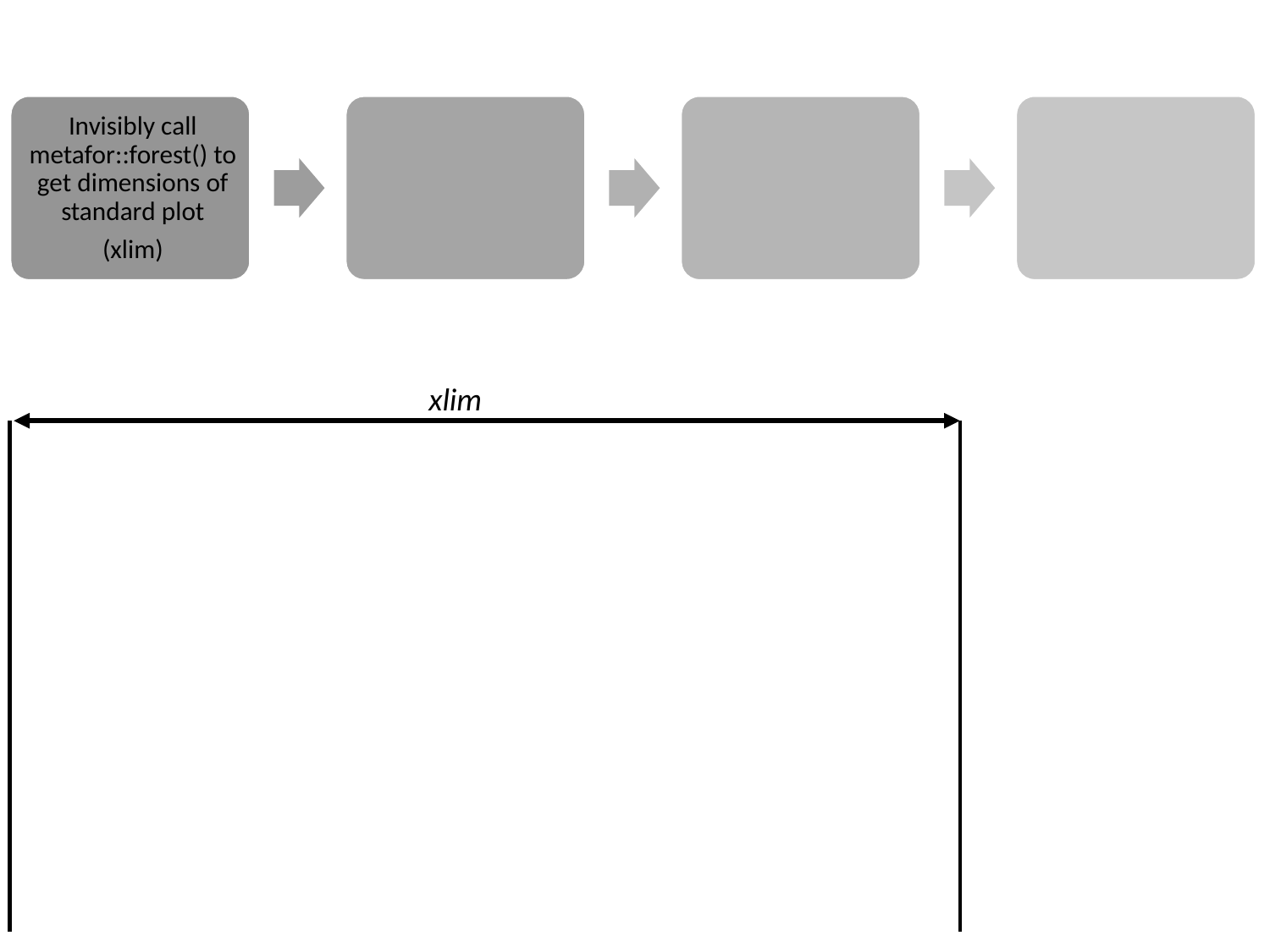

Invisibly call metafor::forest() to get dimensions of standard plot
(xlim)

xlim